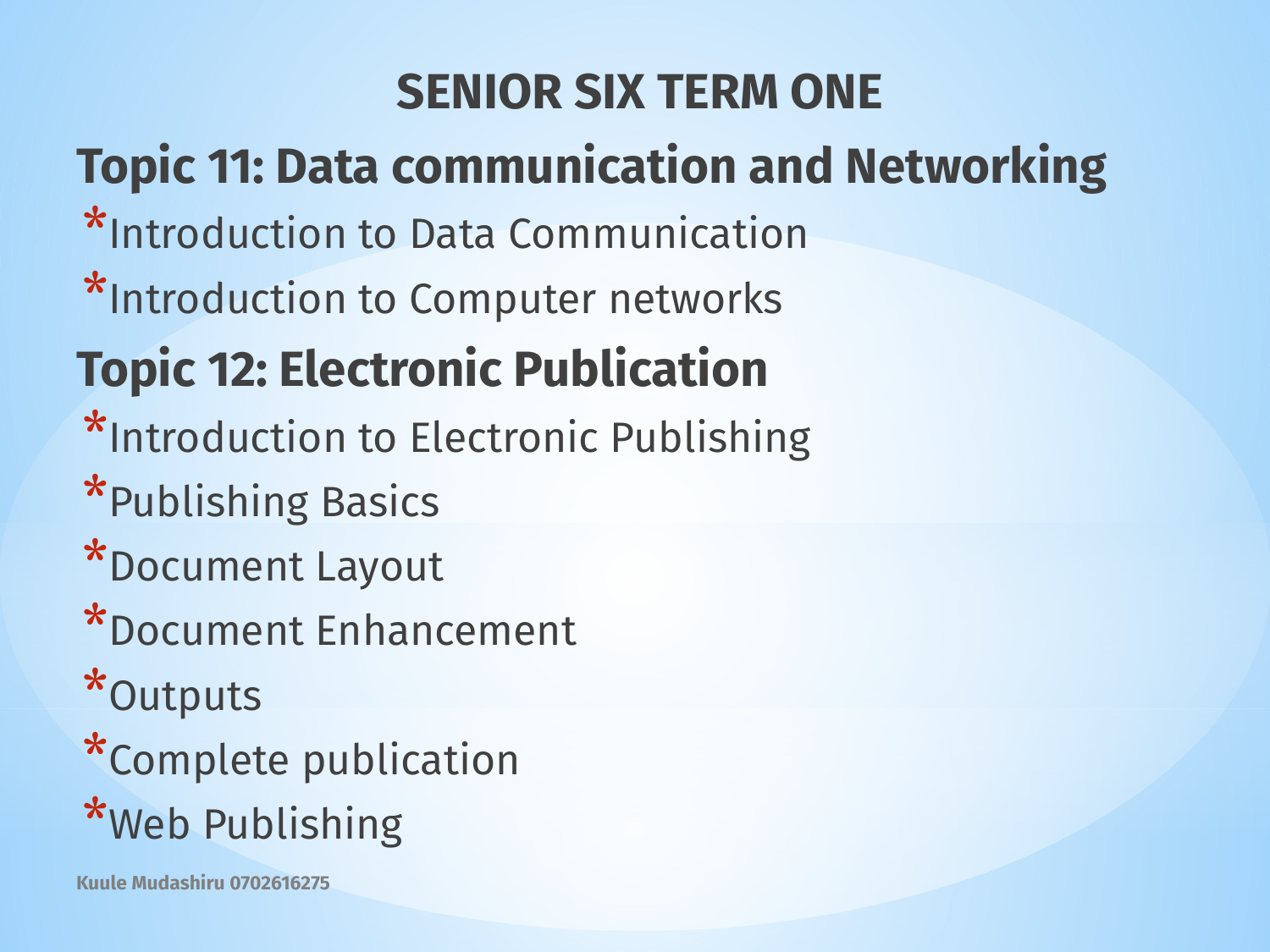

SENIOR SIX TERM ONE
Topic 11: Data communication and Networking
Introduction to Data Communication
Introduction to Computer networks
Topic 12: Electronic Publication
Introduction to Electronic Publishing
Publishing Basics
Document Layout
Document Enhancement
Outputs
Complete publication
Web Publishing

Kuule Mudashiru 0702616275